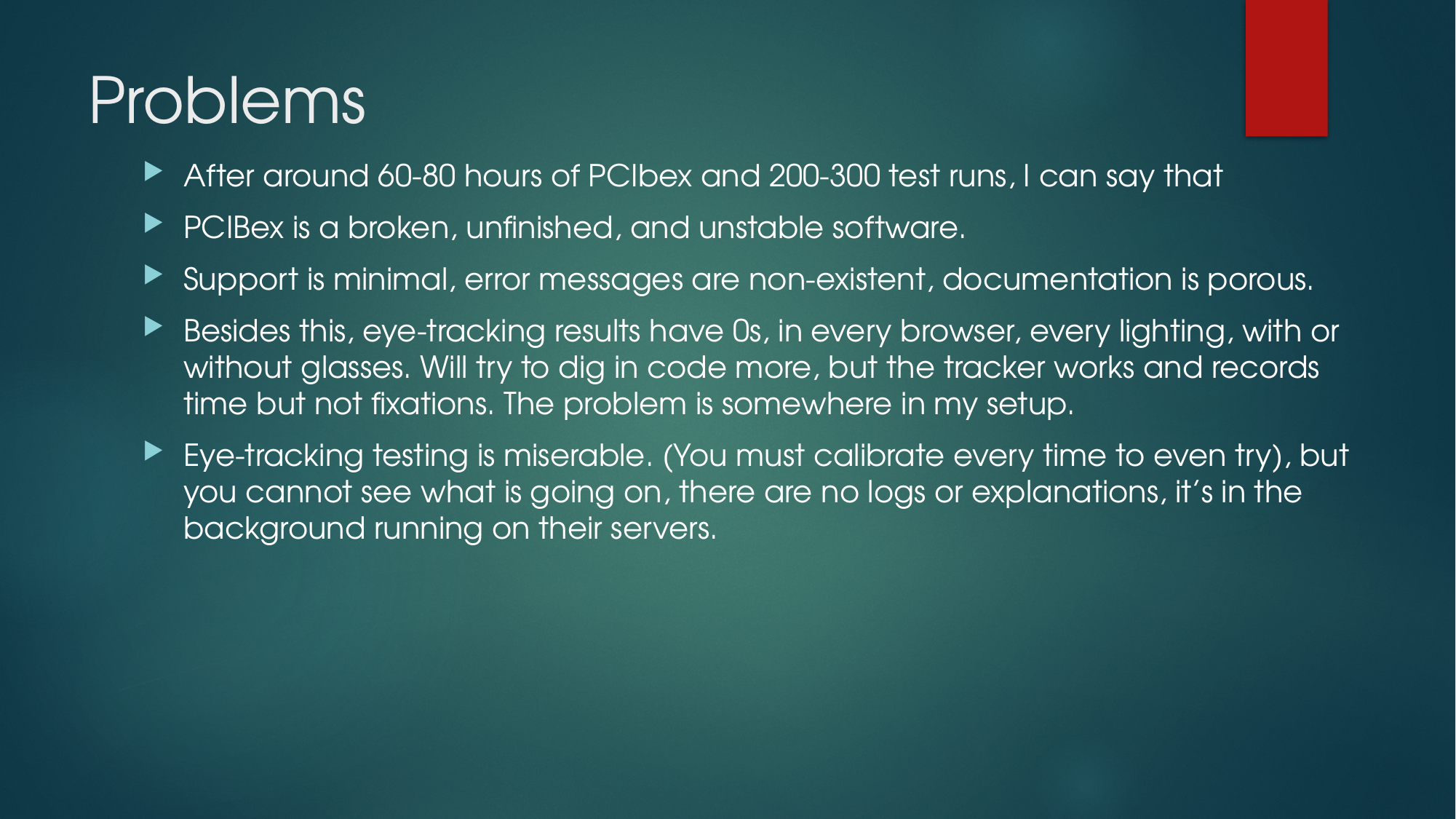

# Problems
After around 60-80 hours of PCIbex and 200-300 test runs, I can say that
PCIBex is a broken, unfinished, and unstable software.
Support is minimal, error messages are non-existent, documentation is porous.
Besides this, eye-tracking results have 0s, in every browser, every lighting, with or without glasses. Will try to dig in code more, but the tracker works and records time but not fixations. The problem is somewhere in my setup.
Eye-tracking testing is miserable. (You must calibrate every time to even try), but you cannot see what is going on, there are no logs or explanations, it’s in the background running on their servers.